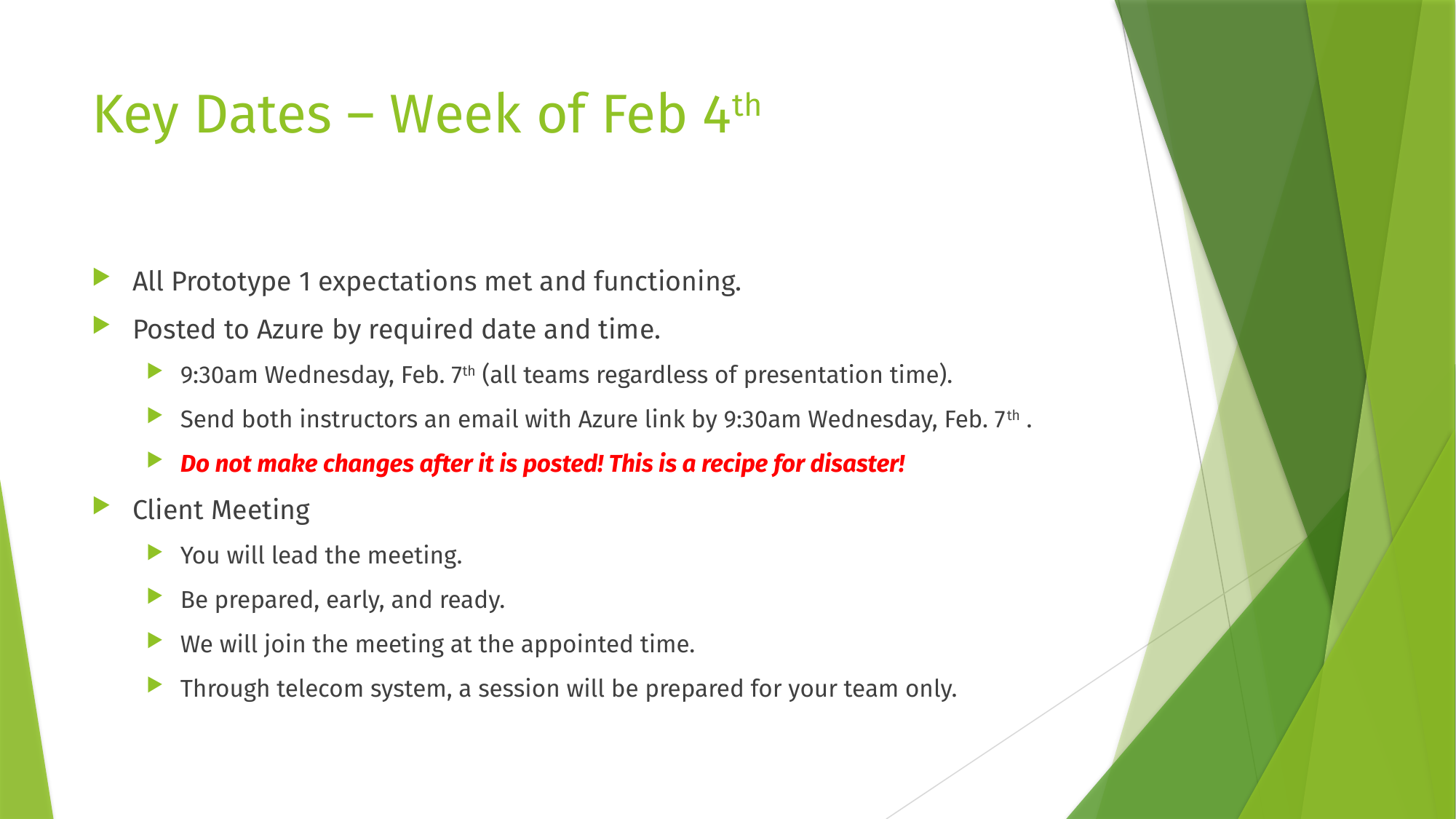

# Key Dates – Week of Feb 4th
All Prototype 1 expectations met and functioning.
Posted to Azure by required date and time.
9:30am Wednesday, Feb. 7th (all teams regardless of presentation time).
Send both instructors an email with Azure link by 9:30am Wednesday, Feb. 7th .
Do not make changes after it is posted! This is a recipe for disaster!
Client Meeting
You will lead the meeting.
Be prepared, early, and ready.
We will join the meeting at the appointed time.
Through telecom system, a session will be prepared for your team only.